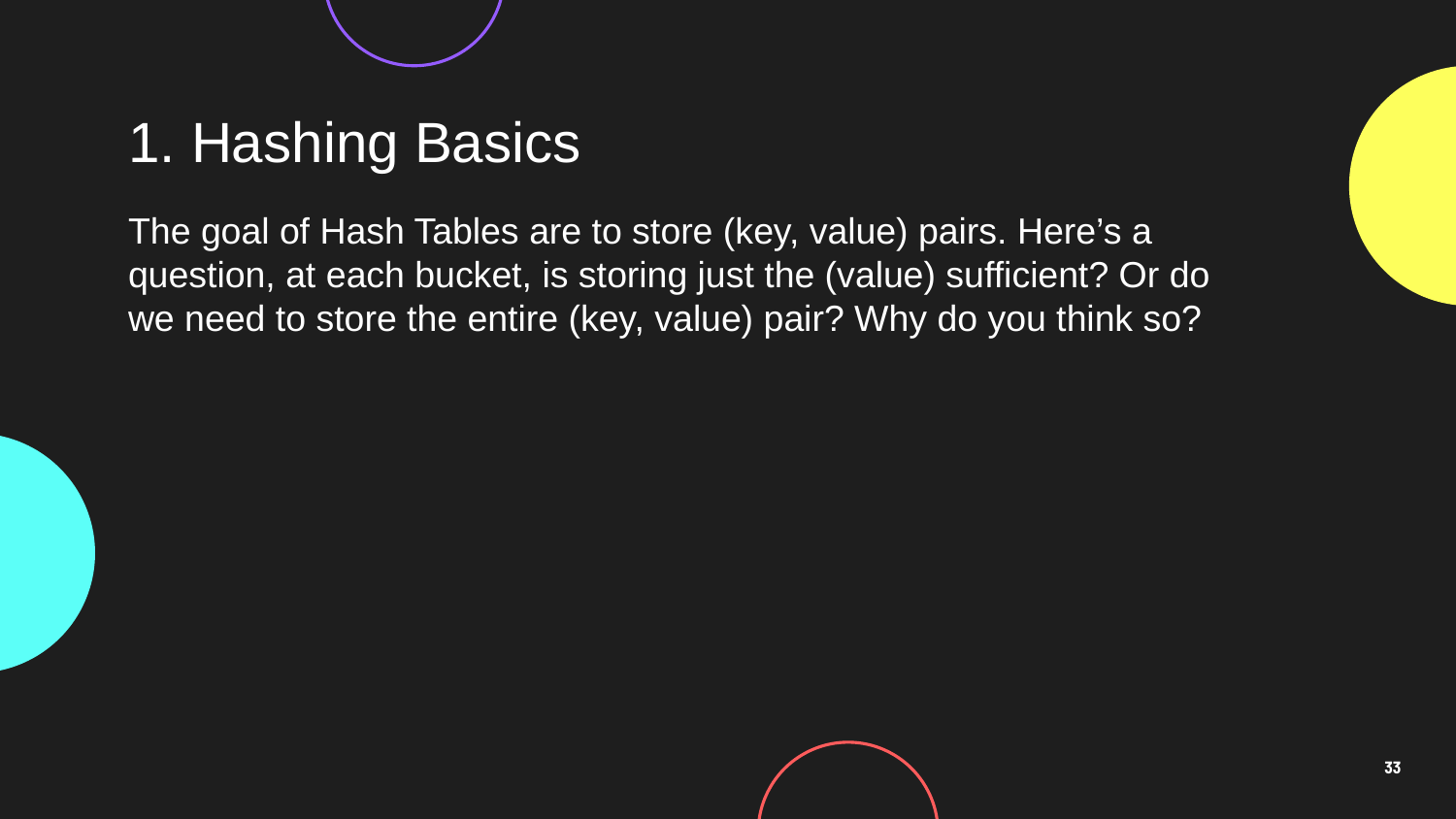

# 1. Hashing Basics
The goal of Hash Tables are to store (key, value) pairs. Here’s a question, at each bucket, is storing just the (value) sufficient? Or do we need to store the entire (key, value) pair? Why do you think so?
33